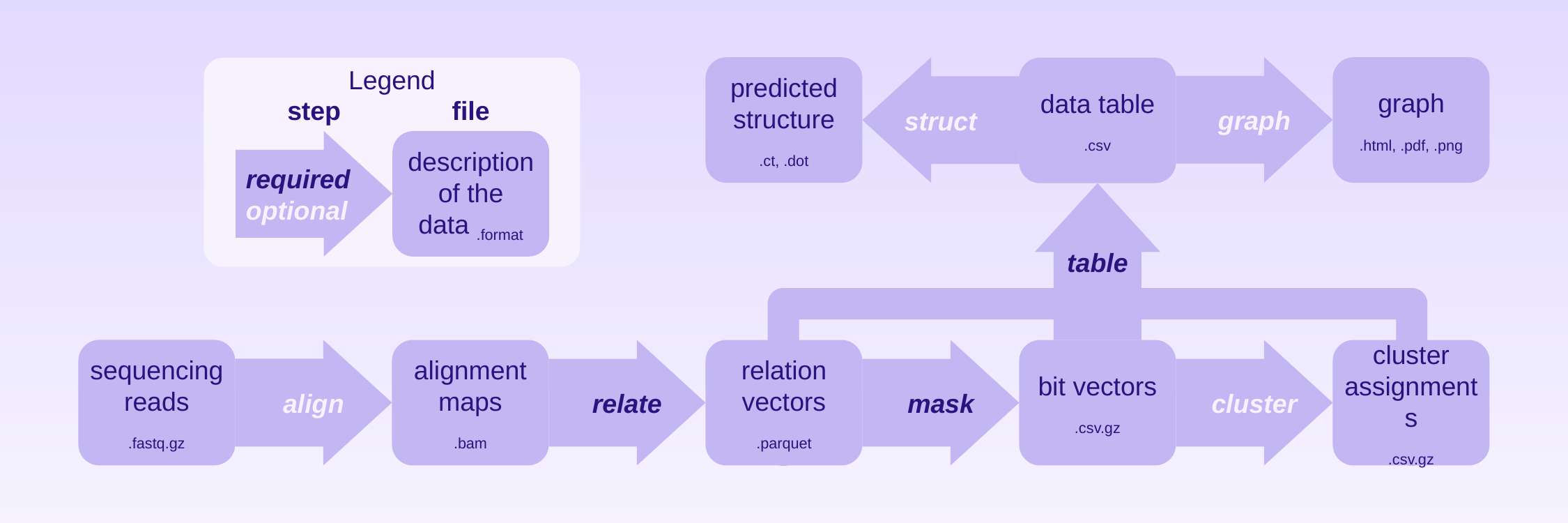

graph

graph
.html, .pdf, .png

predicted structure
.ct, .dot

struct

Legend
file
step

required
optional

description of the data .format

data table
.csv

table

sequencing reads
.fastq.gz

align

relate

relation vectors
.parquet

mask

bit vectors
.csv.gz

alignment
maps
.bam

cluster

cluster assignments
.csv.gz